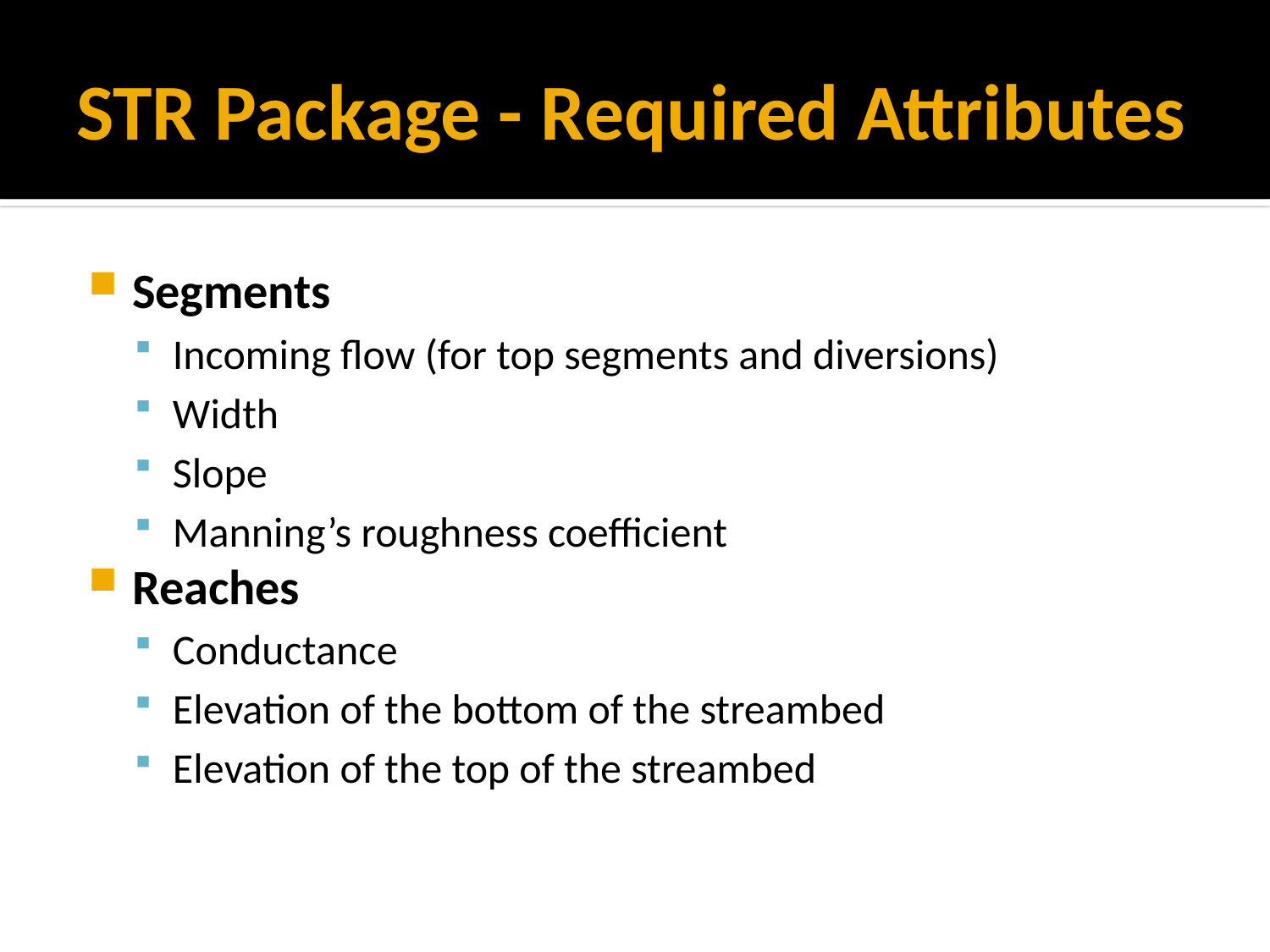

# STR Package - Required Attributes
Segments
Incoming flow (for top segments and diversions)
Width
Slope
Manning’s roughness coefficient
Reaches
Conductance
Elevation of the bottom of the streambed
Elevation of the top of the streambed